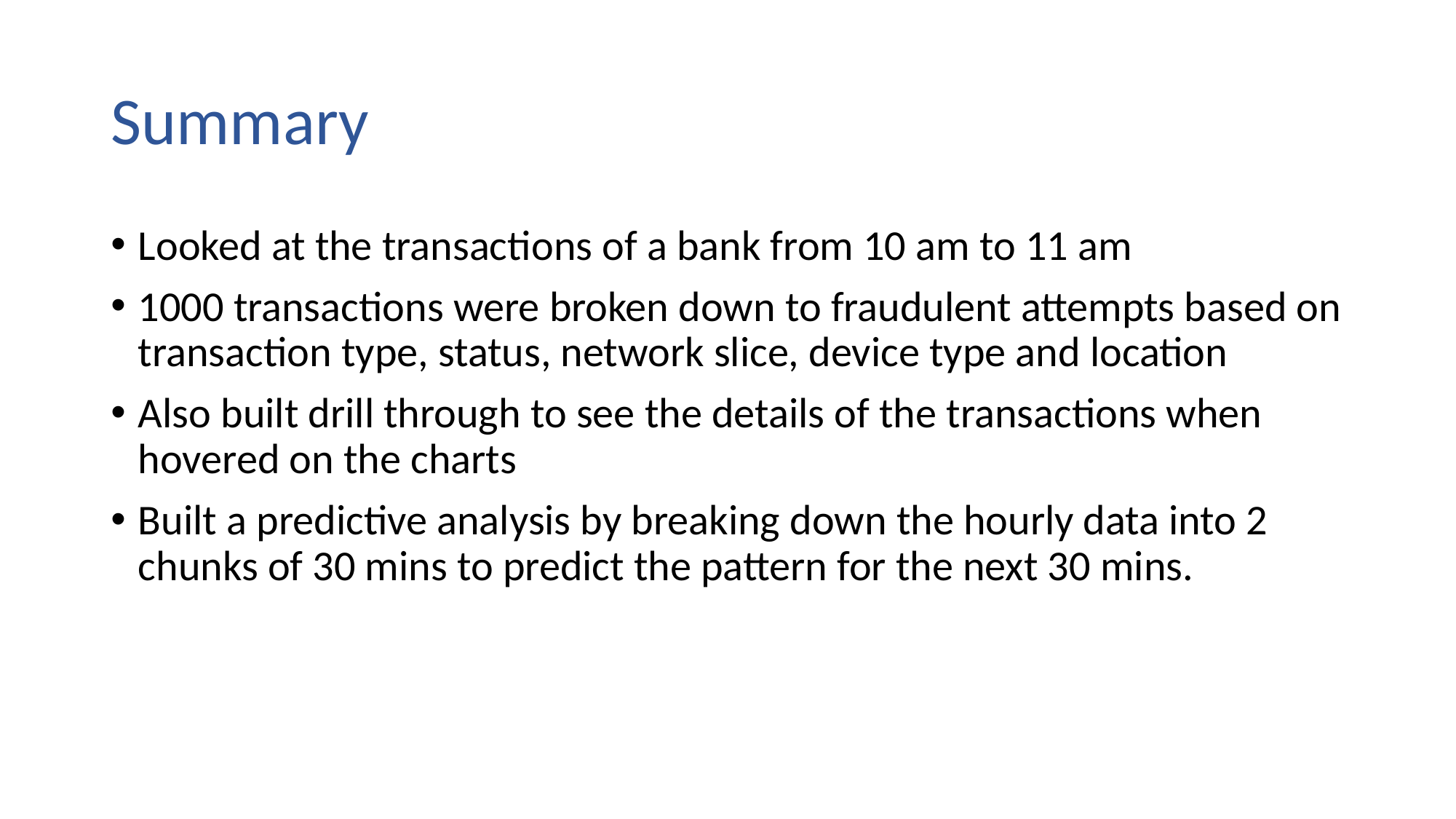

# Summary
Looked at the transactions of a bank from 10 am to 11 am
1000 transactions were broken down to fraudulent attempts based on transaction type, status, network slice, device type and location
Also built drill through to see the details of the transactions when hovered on the charts
Built a predictive analysis by breaking down the hourly data into 2 chunks of 30 mins to predict the pattern for the next 30 mins.